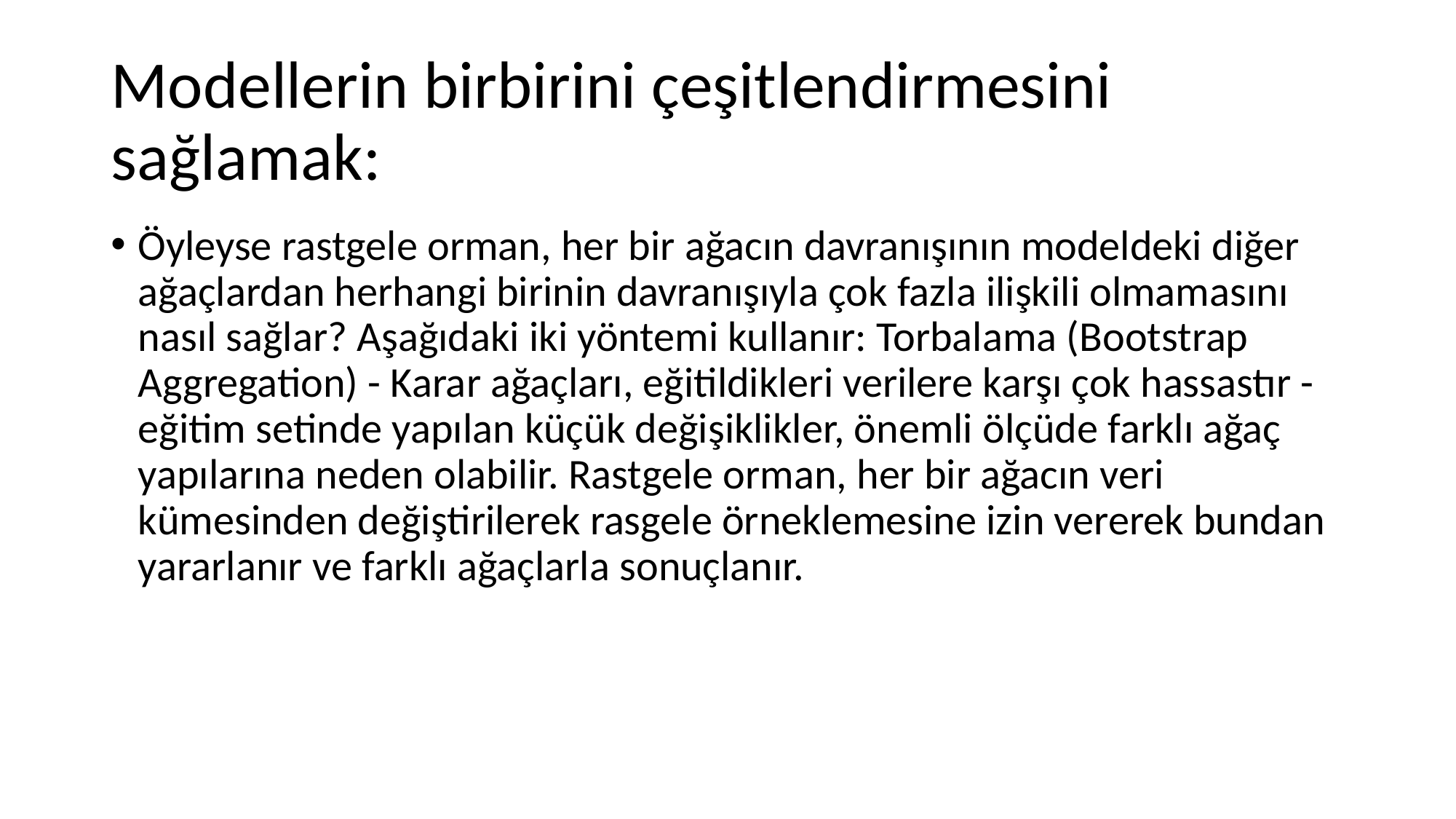

# Modellerin birbirini çeşitlendirmesini sağlamak:
Öyleyse rastgele orman, her bir ağacın davranışının modeldeki diğer ağaçlardan herhangi birinin davranışıyla çok fazla ilişkili olmamasını nasıl sağlar? Aşağıdaki iki yöntemi kullanır: Torbalama (Bootstrap Aggregation) - Karar ağaçları, eğitildikleri verilere karşı çok hassastır - eğitim setinde yapılan küçük değişiklikler, önemli ölçüde farklı ağaç yapılarına neden olabilir. Rastgele orman, her bir ağacın veri kümesinden değiştirilerek rasgele örneklemesine izin vererek bundan yararlanır ve farklı ağaçlarla sonuçlanır.